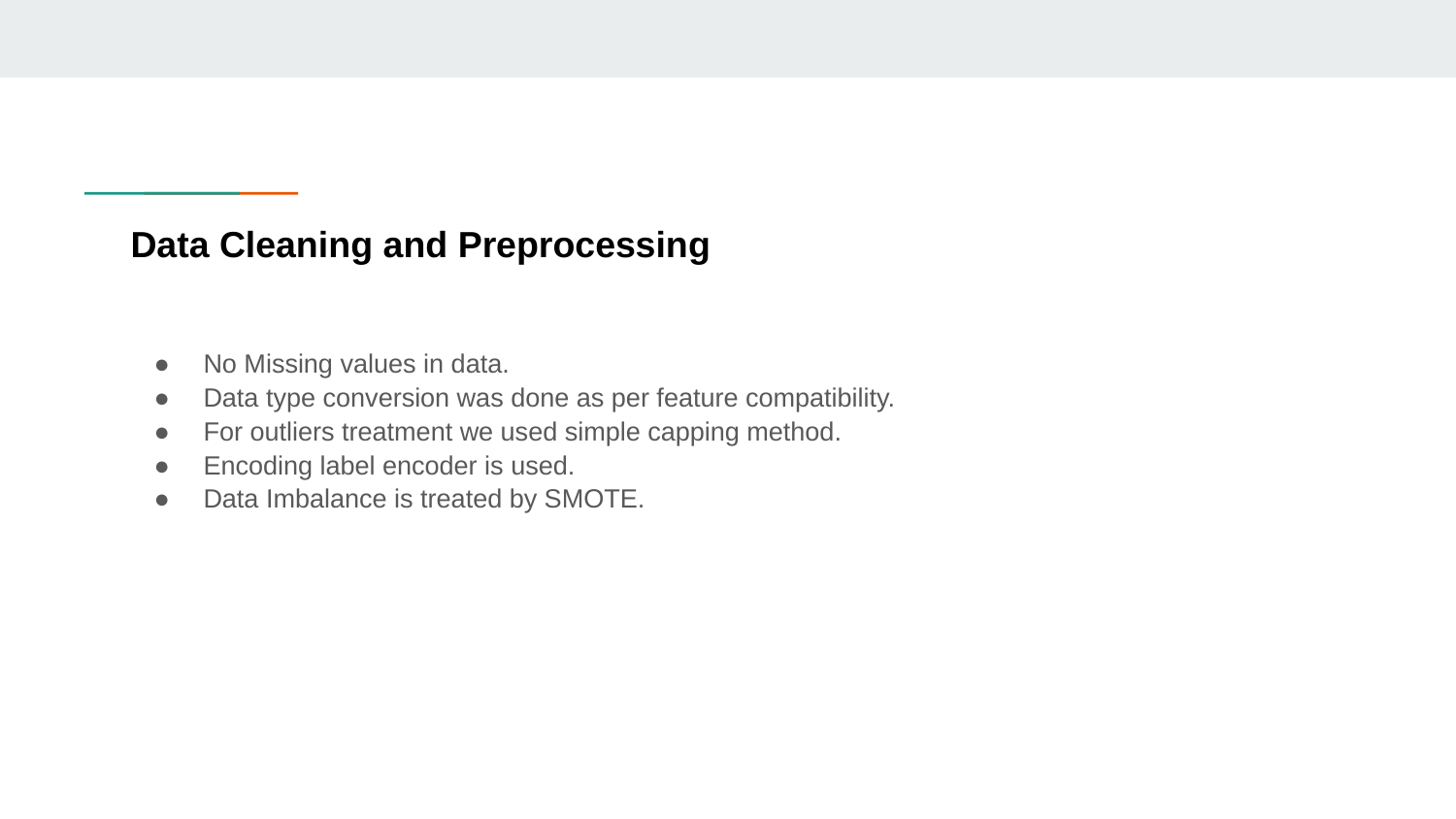

# Data Cleaning and Preprocessing
No Missing values in data.
Data type conversion was done as per feature compatibility.
For outliers treatment we used simple capping method.
Encoding label encoder is used.
Data Imbalance is treated by SMOTE.